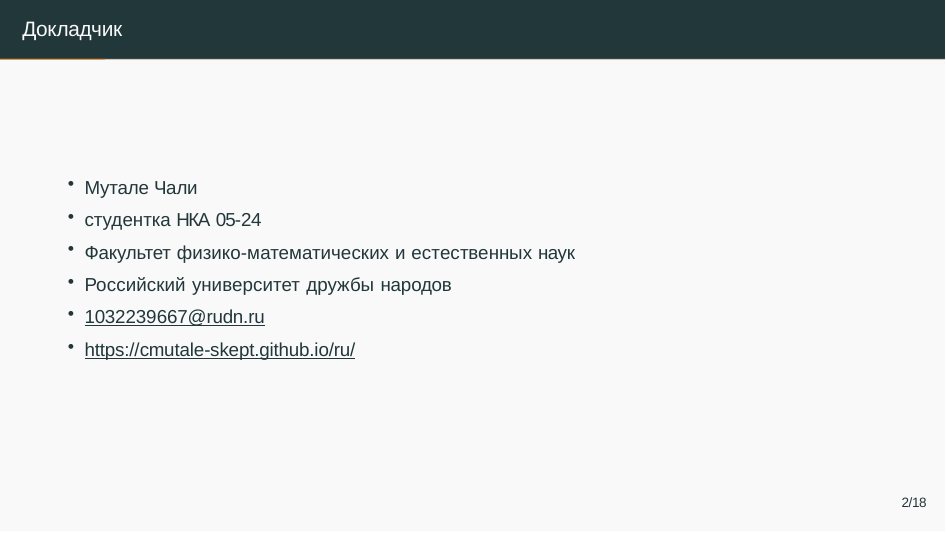

# Докладчик

Мутале Чали
студентка НКА 05-24
Факультет физико-математических и естественных наук
Российский университет дружбы народов
1032239667@rudn.ru
https://cmutale-skept.github.io/ru/
2/18